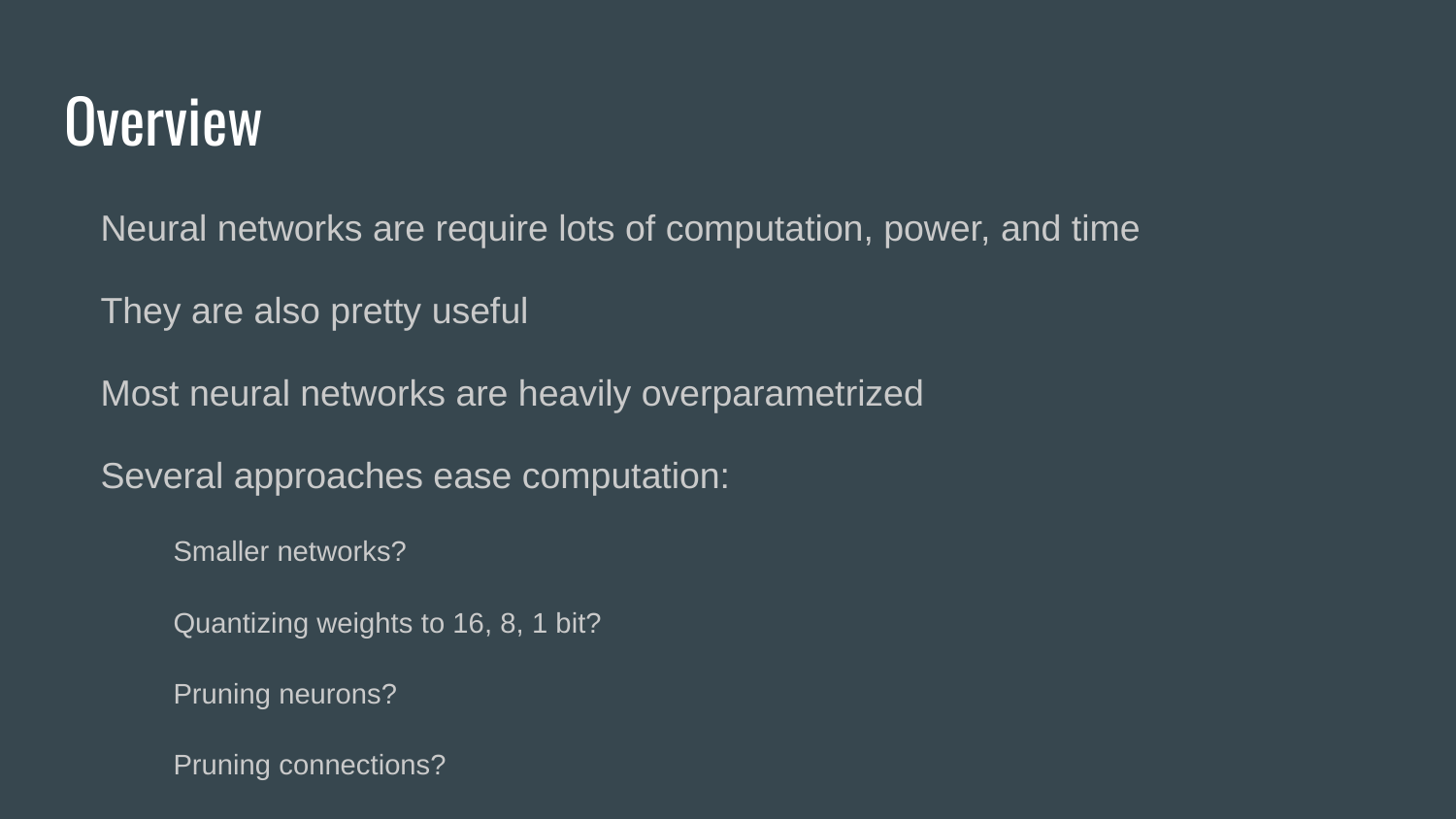

# Overview
Neural networks are require lots of computation, power, and time
They are also pretty useful
Most neural networks are heavily overparametrized
Several approaches ease computation:
Smaller networks?
Quantizing weights to 16, 8, 1 bit?
Pruning neurons?
Pruning connections?
Pruning connections results in sparse matrices
Sparse matrix operations are not well suited to CPUS